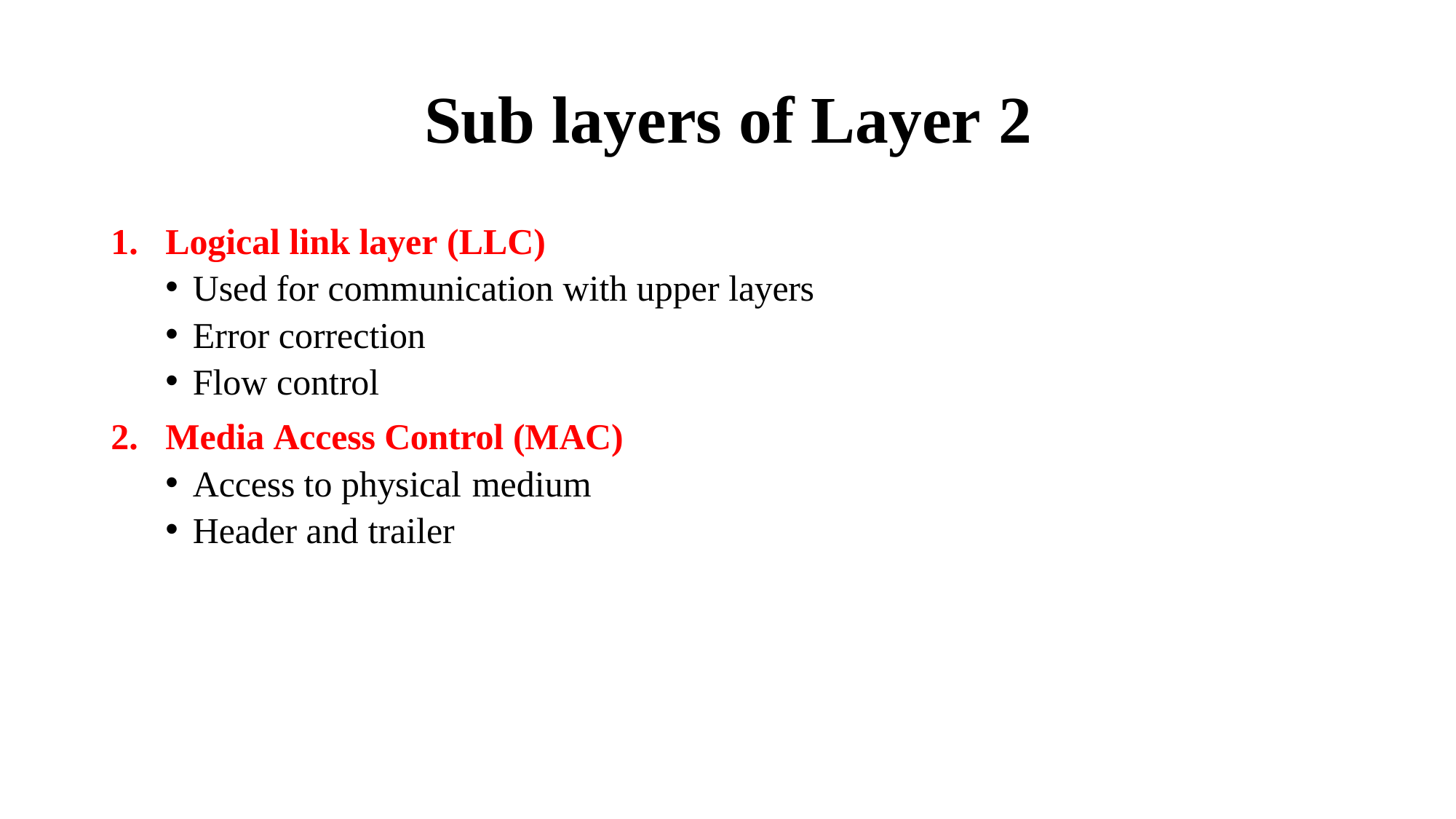

# Sub layers of Layer 2
Logical link layer (LLC)
Used for communication with upper layers
Error correction
Flow control
Media Access Control (MAC)
Access to physical medium
Header and trailer